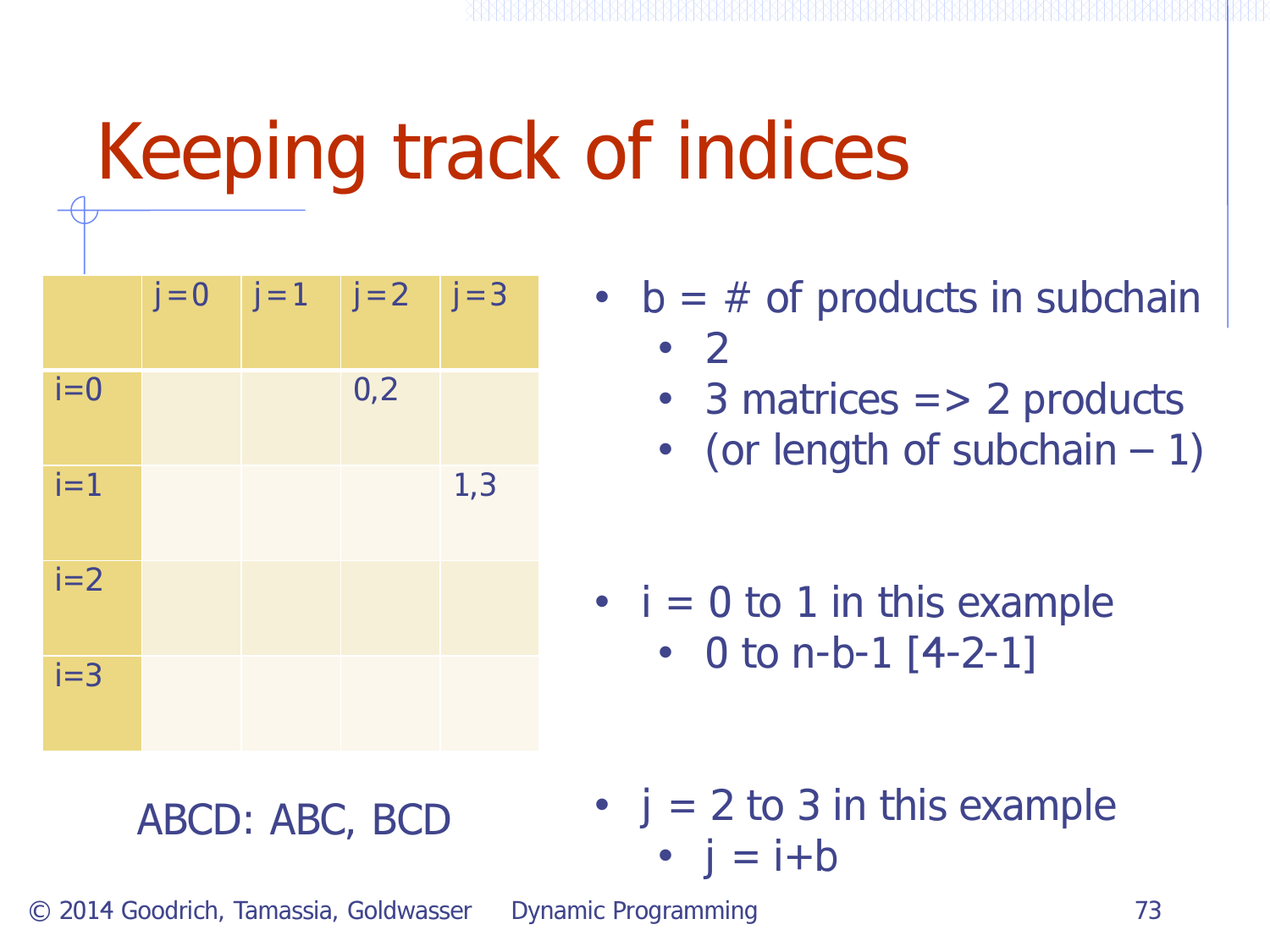

# Keeping track of indices
b = # of products in subchain
2
3 matrices => 2 products
(or length of subchain – 1)

i = 0 to 1 in this example
0 to n-b-1 [4-2-1]

j = 2 to 3 in this example
j = i+b

|  | j=0 | j=1 | j=2 | j=3 |
| --- | --- | --- | --- | --- |
| i=0 |  |  | 0,2 |  |
| i=1 |  |  |  | 1,3 |
| i=2 |  |  |  |  |
| i=3 |  |  |  |  |
ABCD: ABC, BCD
Dynamic Programming
73